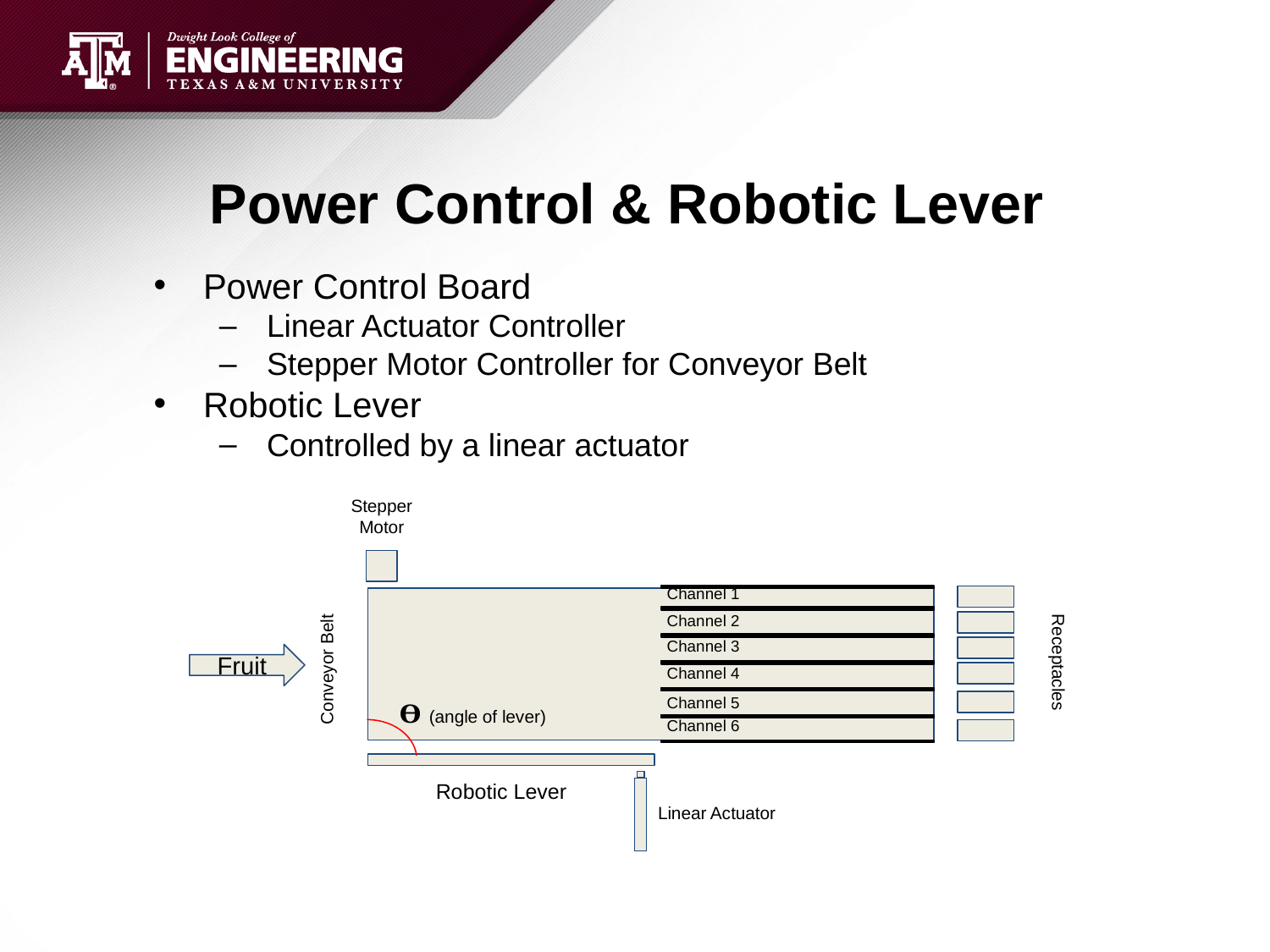

# Power Control & Robotic Lever
Power Control Board
Linear Actuator Controller
Stepper Motor Controller for Conveyor Belt
Robotic Lever
Controlled by a linear actuator

Stepper Motor

Channel 1

Channel 2

Channel 3

Conveyor Belt
Channel 4

Channel 5
𝚹 (angle of lever)

Channel 6

Robotic Lever

Linear Actuator
Receptacles
Fruit